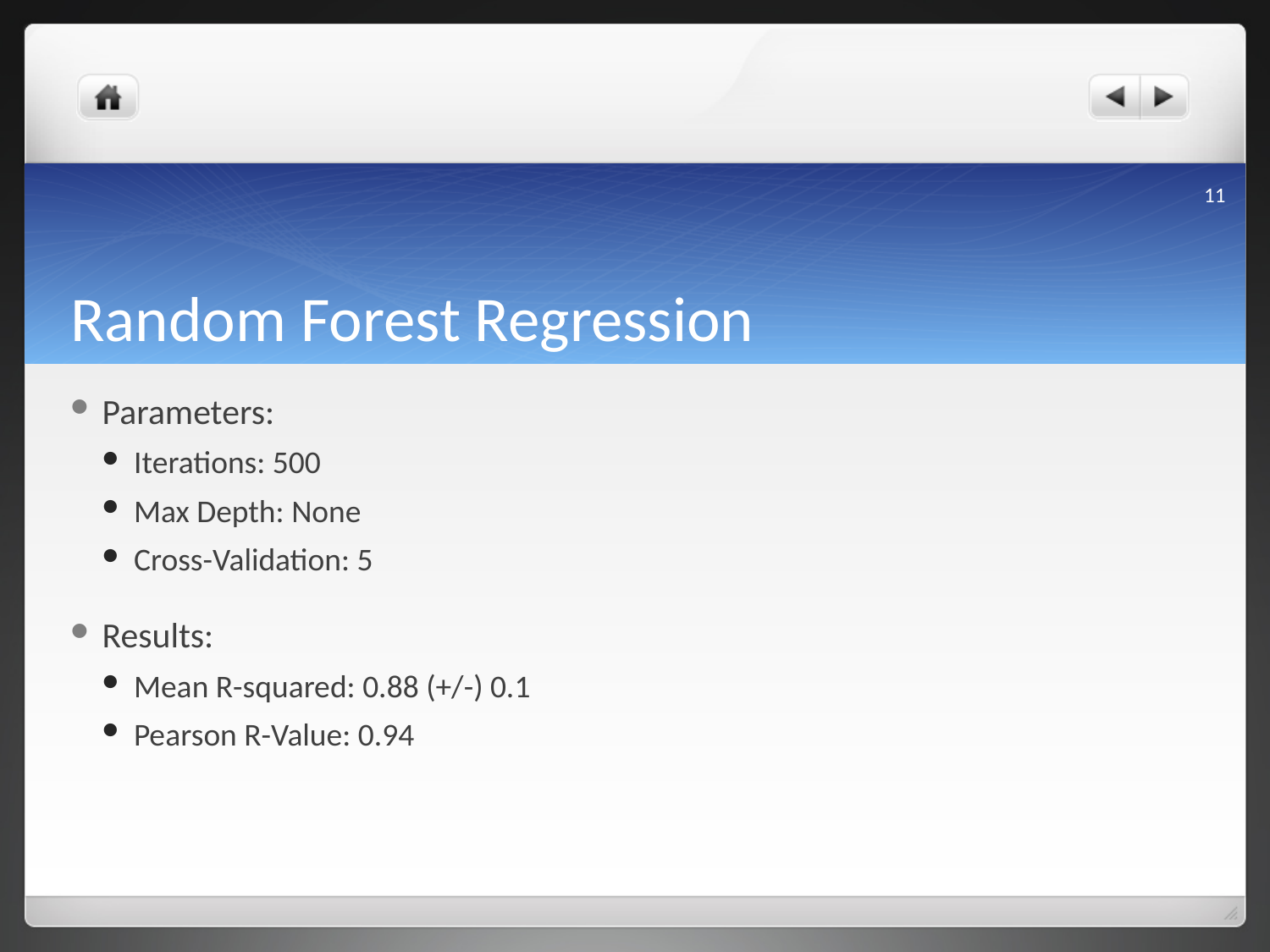

11
# Random Forest Regression
Parameters:
Iterations: 500
Max Depth: None
Cross-Validation: 5
Results:
Mean R-squared: 0.88 (+/-) 0.1
Pearson R-Value: 0.94